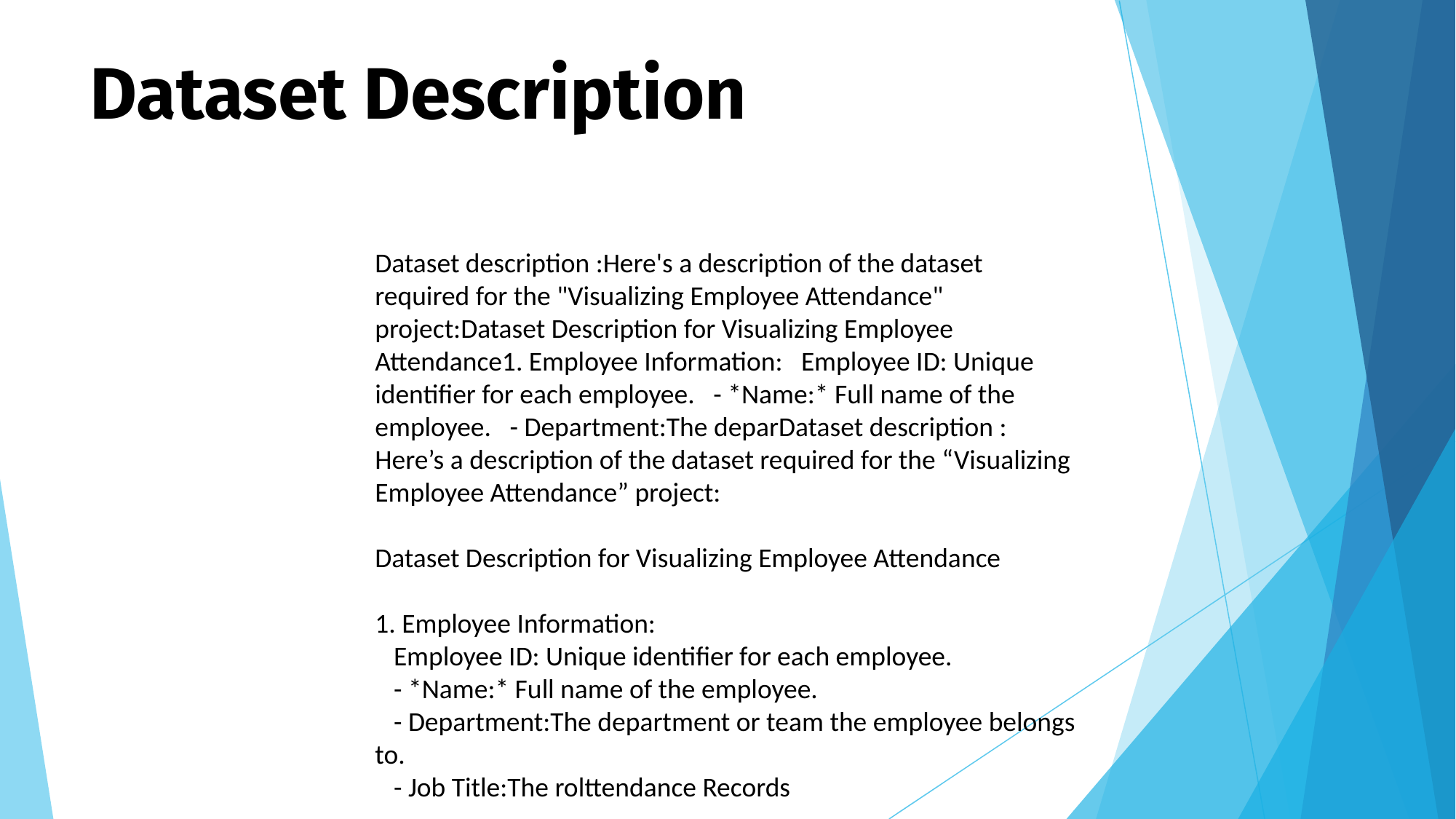

# Dataset Description
Dataset description :Here's a description of the dataset required for the "Visualizing Employee Attendance" project:Dataset Description for Visualizing Employee Attendance1. Employee Information:   Employee ID: Unique identifier for each employee.   - *Name:* Full name of the employee.   - Department:The deparDataset description :
Here’s a description of the dataset required for the “Visualizing Employee Attendance” project:

Dataset Description for Visualizing Employee Attendance

1. Employee Information:
   Employee ID: Unique identifier for each employee.
   - *Name:* Full name of the employee.
   - Department:The department or team the employee belongs to.
   - Job Title:The rolttendance Records